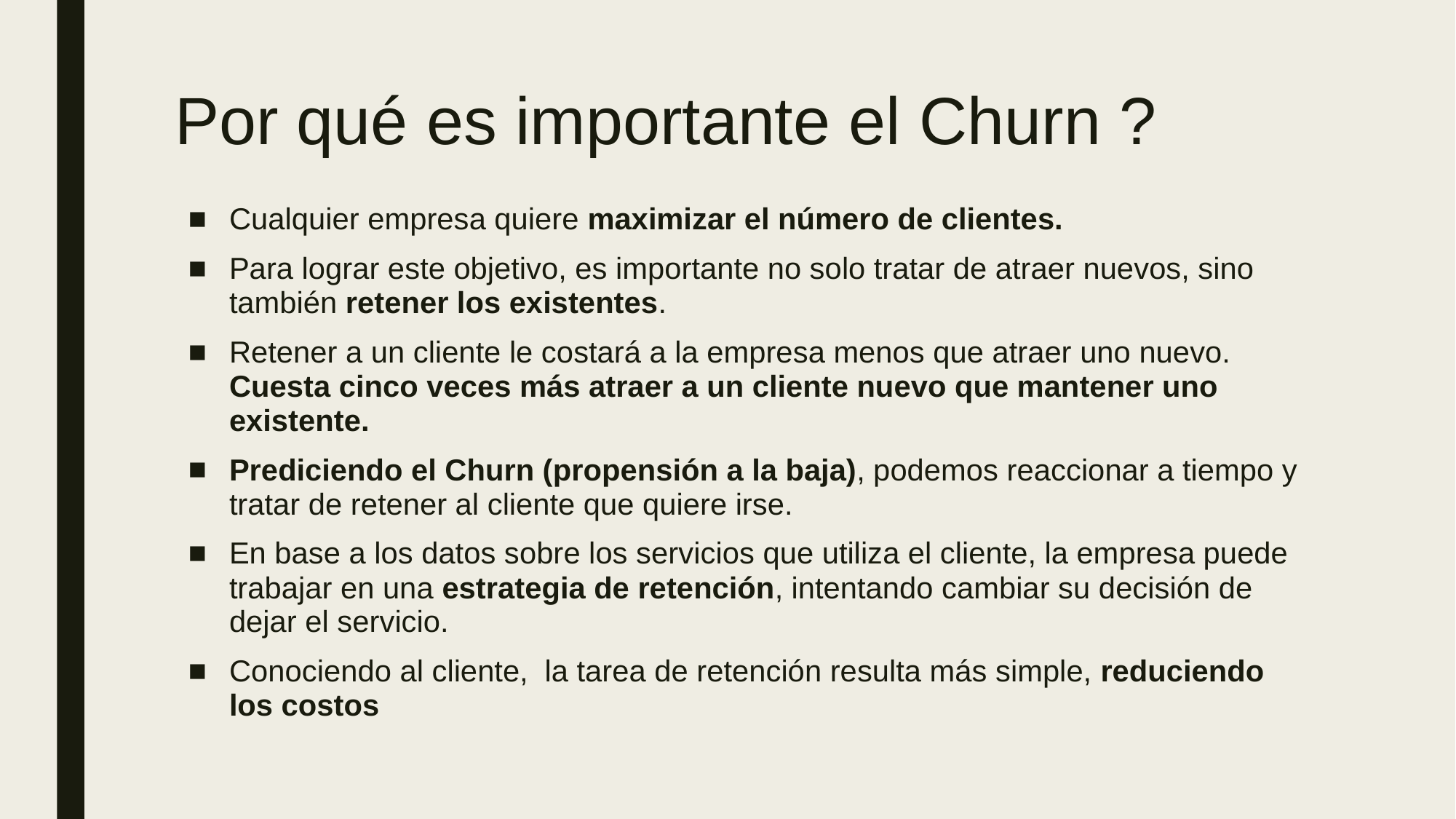

# Por qué es importante el Churn ?
Cualquier empresa quiere maximizar el número de clientes.
Para lograr este objetivo, es importante no solo tratar de atraer nuevos, sino también retener los existentes.
Retener a un cliente le costará a la empresa menos que atraer uno nuevo. Cuesta cinco veces más atraer a un cliente nuevo que mantener uno existente.
Prediciendo el Churn (propensión a la baja), podemos reaccionar a tiempo y tratar de retener al cliente que quiere irse.
En base a los datos sobre los servicios que utiliza el cliente, la empresa puede trabajar en una estrategia de retención, intentando cambiar su decisión de dejar el servicio.
Conociendo al cliente,  la tarea de retención resulta más simple, reduciendo los costos